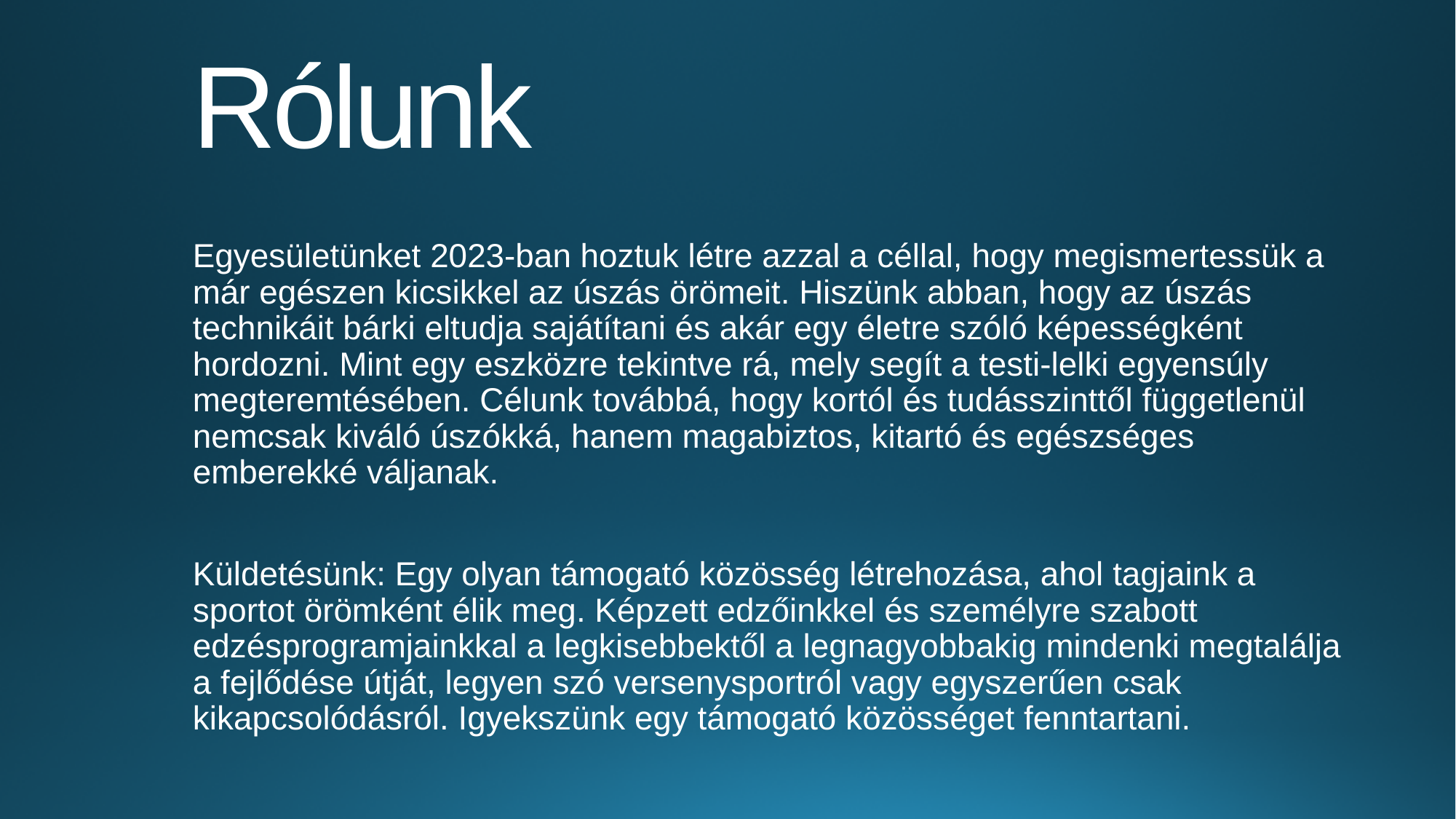

# Rólunk
Egyesületünket 2023-ban hoztuk létre azzal a céllal, hogy megismertessük a már egészen kicsikkel az úszás örömeit. Hiszünk abban, hogy az úszás technikáit bárki eltudja sajátítani és akár egy életre szóló képességként hordozni. Mint egy eszközre tekintve rá, mely segít a testi-lelki egyensúly megteremtésében. Célunk továbbá, hogy kortól és tudásszinttől függetlenül nemcsak kiváló úszókká, hanem magabiztos, kitartó és egészséges emberekké váljanak.

Küldetésünk: Egy olyan támogató közösség létrehozása, ahol tagjaink a sportot örömként élik meg. Képzett edzőinkkel és személyre szabott edzésprogramjainkkal a legkisebbektől a legnagyobbakig mindenki megtalálja a fejlődése útját, legyen szó versenysportról vagy egyszerűen csak kikapcsolódásról. Igyekszünk egy támogató közösséget fenntartani.